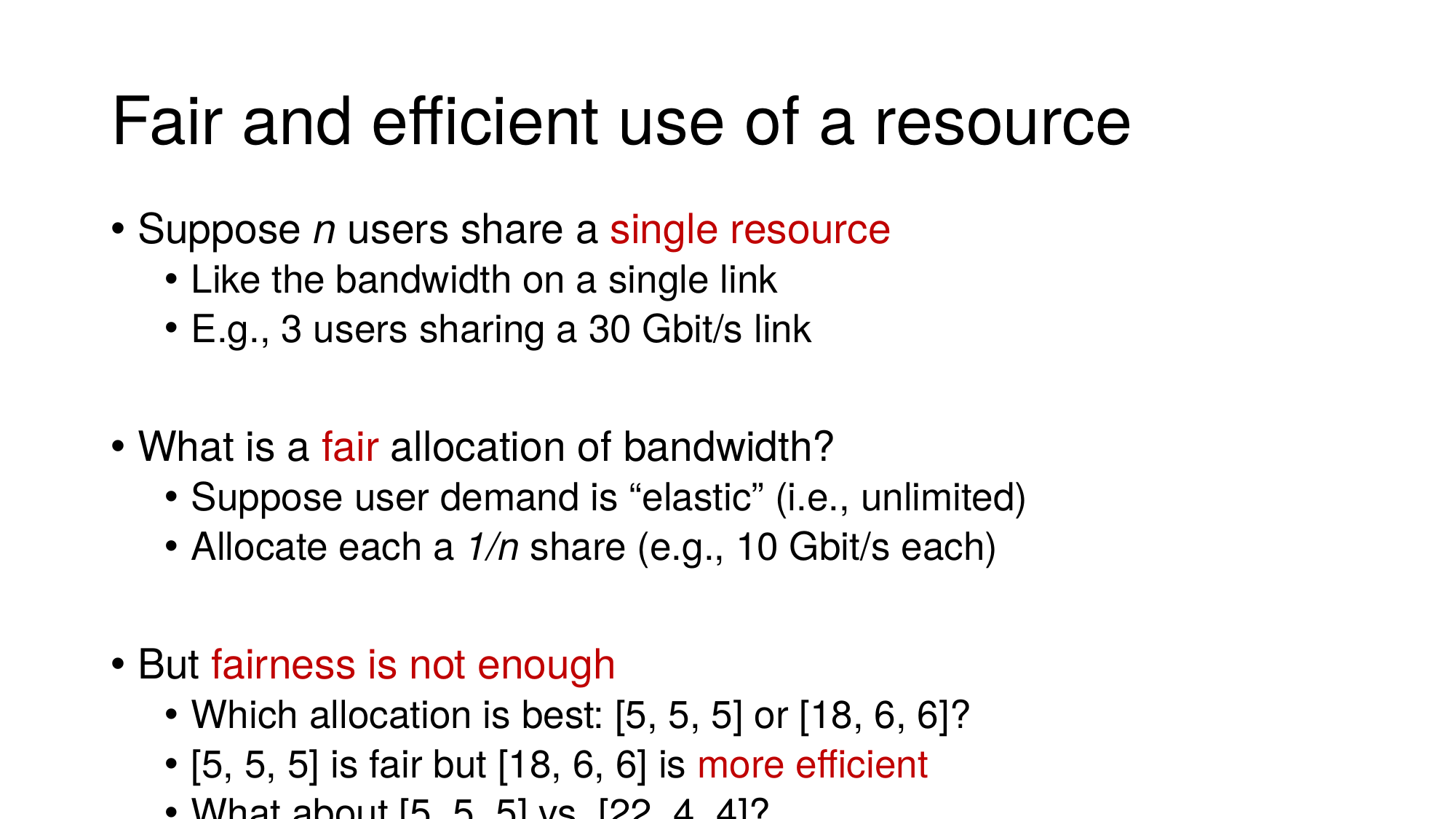

# Fair and efficient use of a resource
Suppose n users share a single resource
Like the bandwidth on a single link
E.g., 3 users sharing a 30 Gbit/s link

What is a fair allocation of bandwidth?
Suppose user demand is “elastic” (i.e., unlimited)
Allocate each a 1/n share (e.g., 10 Gbit/s each)

But fairness is not enough
Which allocation is best: [5, 5, 5] or [18, 6, 6]?
[5, 5, 5] is fair but [18, 6, 6] is more efficient
What about [5, 5, 5] vs. [22, 4, 4]?